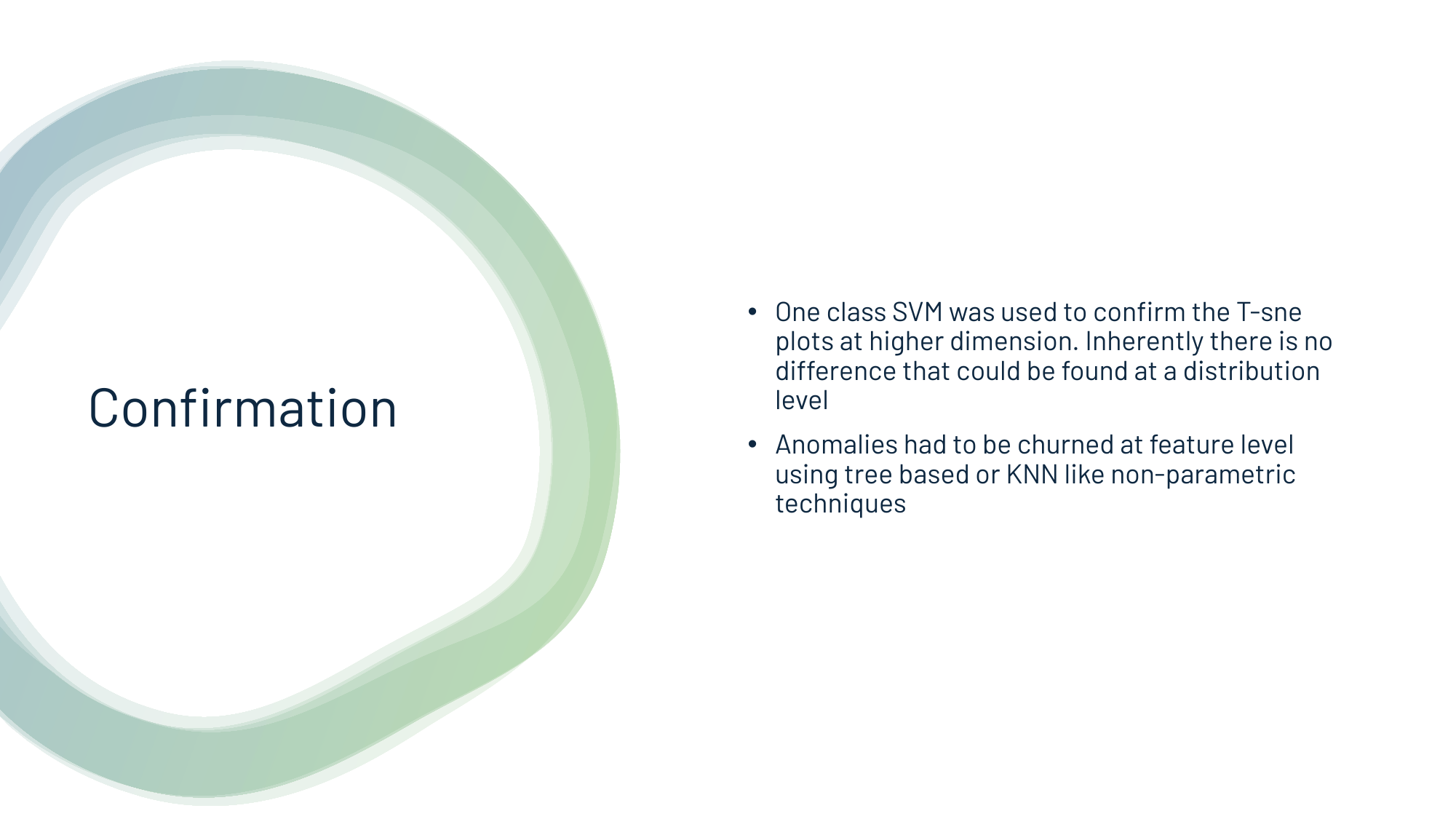

One class SVM was used to confirm the T-sne plots at higher dimension. Inherently there is no difference that could be found at a distribution level
Anomalies had to be churned at feature level using tree based or KNN like non-parametric techniques
# Confirmation